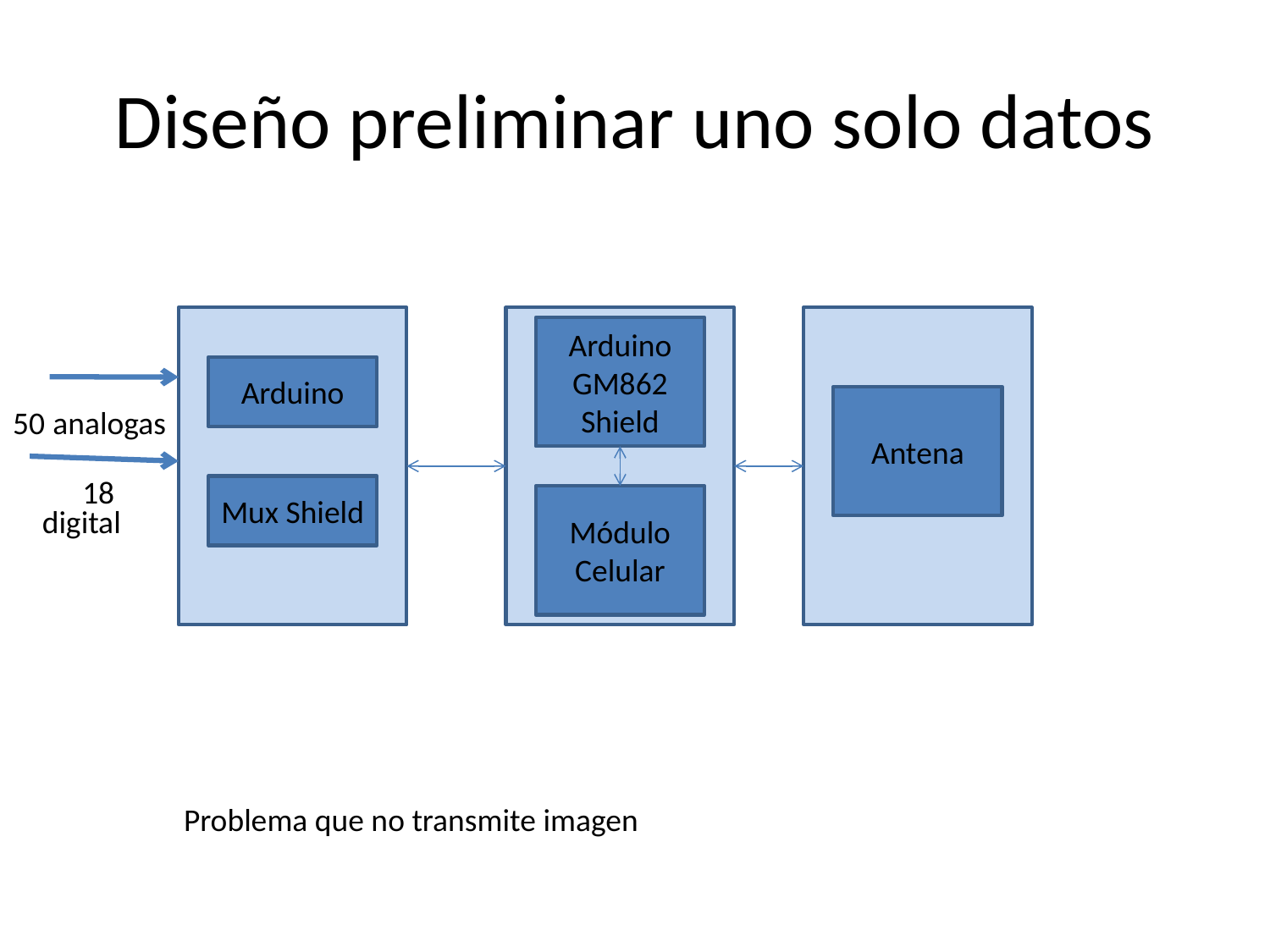

# Diseño preliminar uno solo datos

Arduino GM862 Shield
Arduino
Antena
50
analogas
18
Mux Shield
Módulo Celular
digital
Problema que no transmite imagen